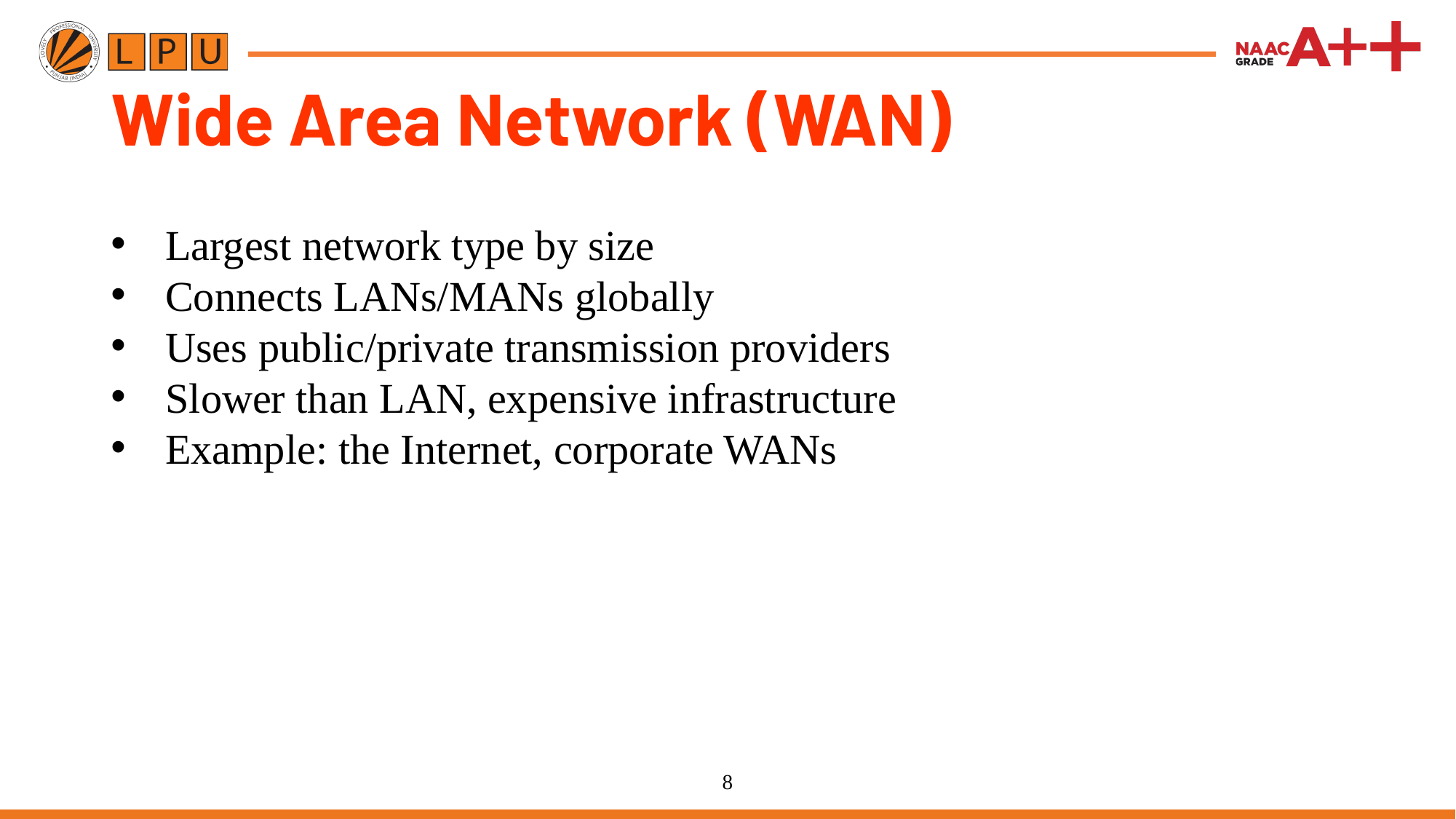

# Wide Area Network (WAN)
Largest network type by size
Connects LANs/MANs globally
Uses public/private transmission providers
Slower than LAN, expensive infrastructure
Example: the Internet, corporate WANs
8